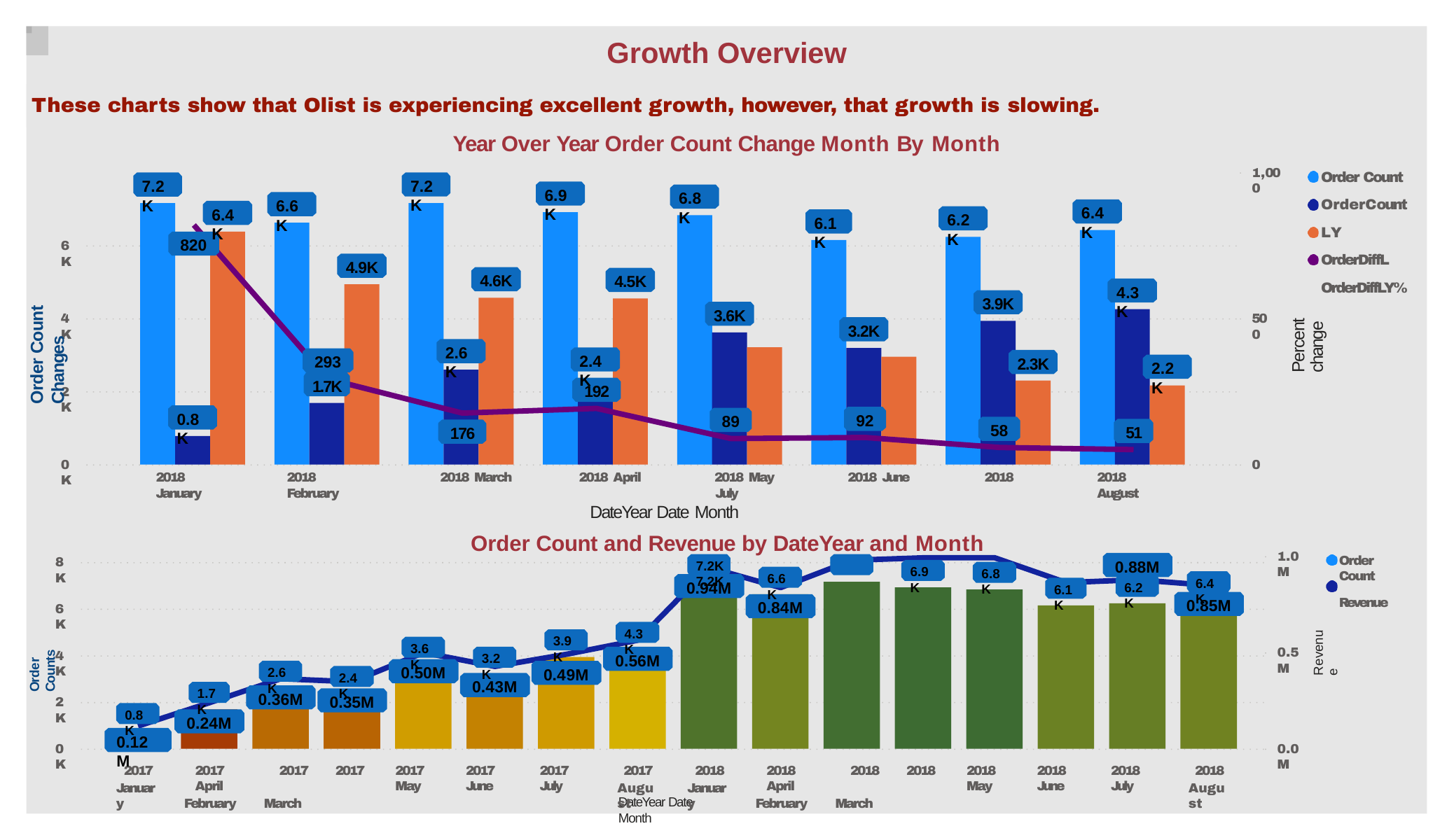

# Growth Overview
Power BI Desktop
These charts show that Olist is experiencing excellent growth, however, that growth is slowing.
Year Over Year Order Count Change Month By Month
Order Count  OrderCountLY  OrderDiffL  OrderDiffLY%
1,000

7.2K
7.2K
6.9K
6.8K
6.6K
6.4K
6.4K
6.2K
6.1K
Order Count Changes
820
6K
4.9K
Percent change
4.6K
4.5K
4.3K
3.9K
3.6K
4K
500
3.2K
2.6K
293
1.7K
2.4K
2.3K
2.2K
192
2K
0.8K
92
89
58
51
176
0K
0
2018 January
2018 February
2018 March	2018 April	2018 May	2018 June	2018 July
DateYear Date Month
Order Count and Revenue by DateYear and Month
2018 August
1.0M
Order Count
Revenue
8K

0.88M
7.2K	7.2K
6.9K
6.8K
6.6K
6.4K
0.94M
6.2K
6.1K
0.85M
0.84M
6K
Order Counts
4.3K
Revenue
3.9K
3.6K
0.5M
4K
3.2K
0.56M
0.50M
2.6K
0.49M
2.4K
0.43M
1.7K
0.36M
0.35M
2K
0.8K
0.24M
0.12M
0K
0.0M
2017
January
2017	2017	2017 April
February	March
2017
August
2018
January
2018	2018	2018 April
February	March
2018
August
2017 May
2017 June
2017 July
2018 May
2018 June
2018 July
DateYear Date Month